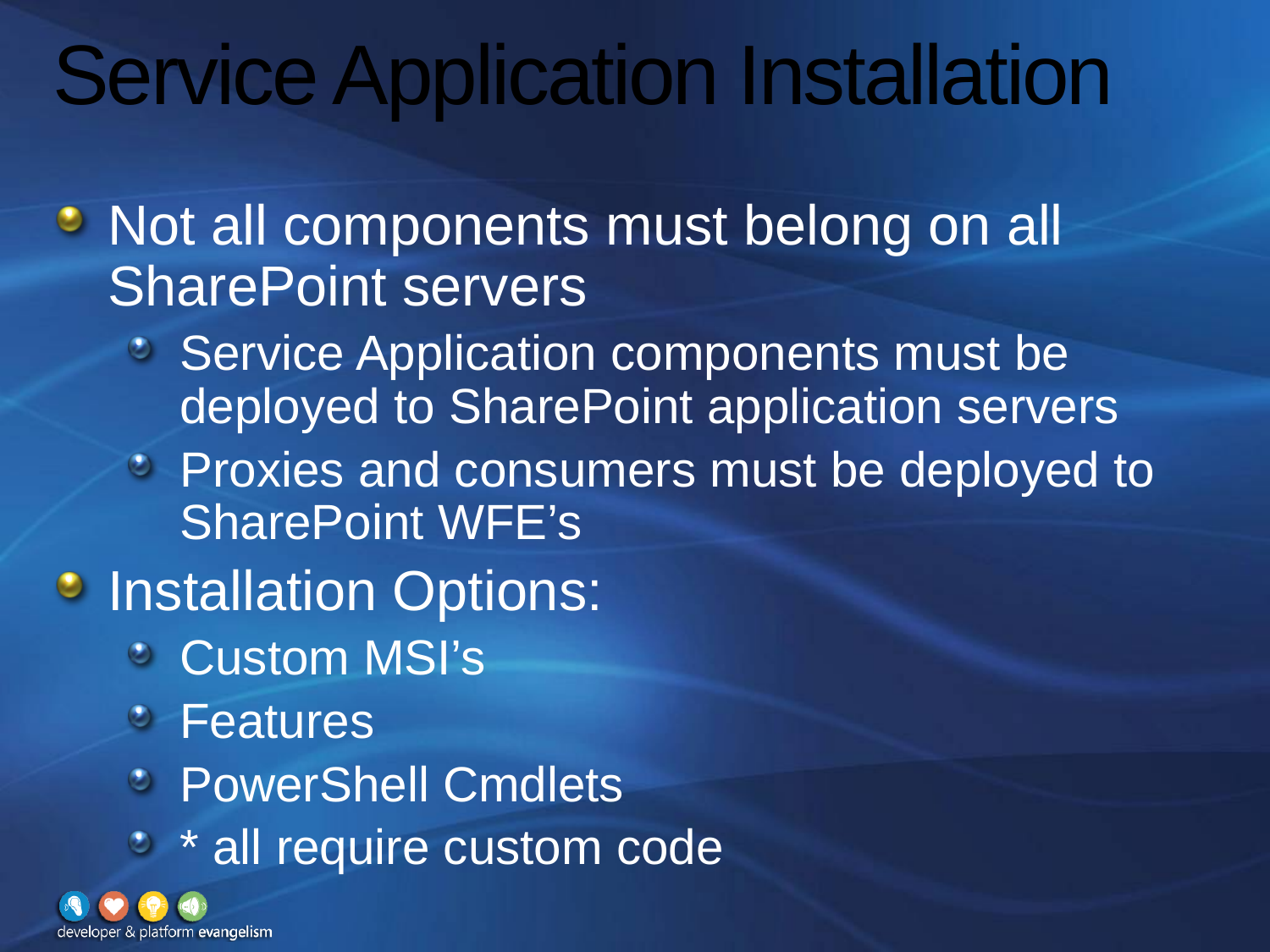

# Service Application Installation
Not all components must belong on all SharePoint servers
Service Application components must be deployed to SharePoint application servers
Proxies and consumers must be deployed to SharePoint WFE’s
Installation Options:
Custom MSI’s
Features
PowerShell Cmdlets
* all require custom code